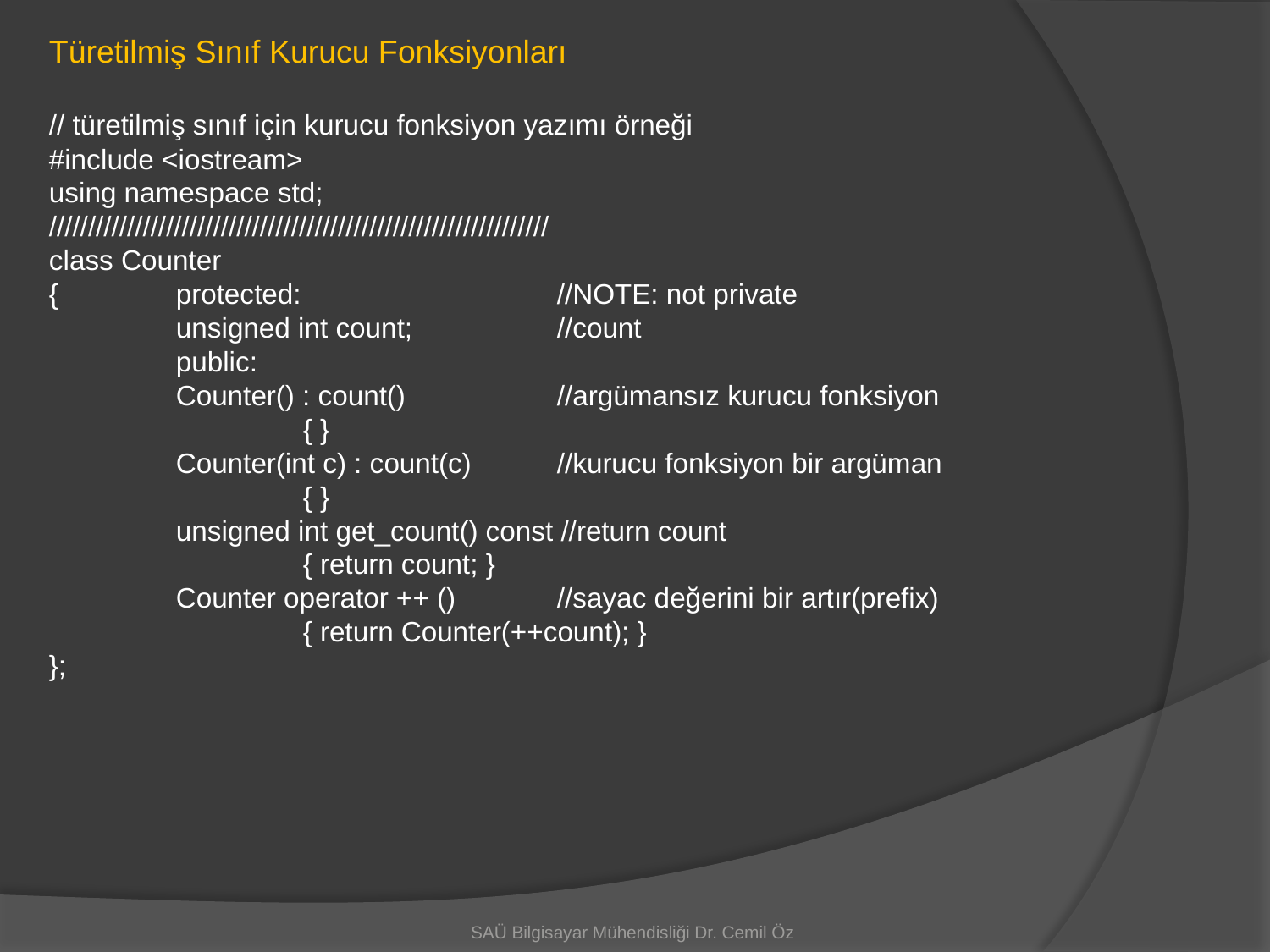

Türetilmiş Sınıf Kurucu Fonksiyonları

// türetilmiş sınıf için kurucu fonksiyon yazımı örneği
#include <iostream>
using namespace std;
////////////////////////////////////////////////////////////////
class Counter
{ 	protected: 		//NOTE: not private
	unsigned int count; 		//count
	public:
	Counter() : count() 		//argümansız kurucu fonksiyon
		{ }
	Counter(int c) : count(c) 	//kurucu fonksiyon bir argüman
		{ }
	unsigned int get_count() const //return count
		{ return count; }
	Counter operator ++ () 	//sayac değerini bir artır(prefix)
		{ return Counter(++count); }
};
SAÜ Bilgisayar Mühendisliği Dr. Cemil Öz